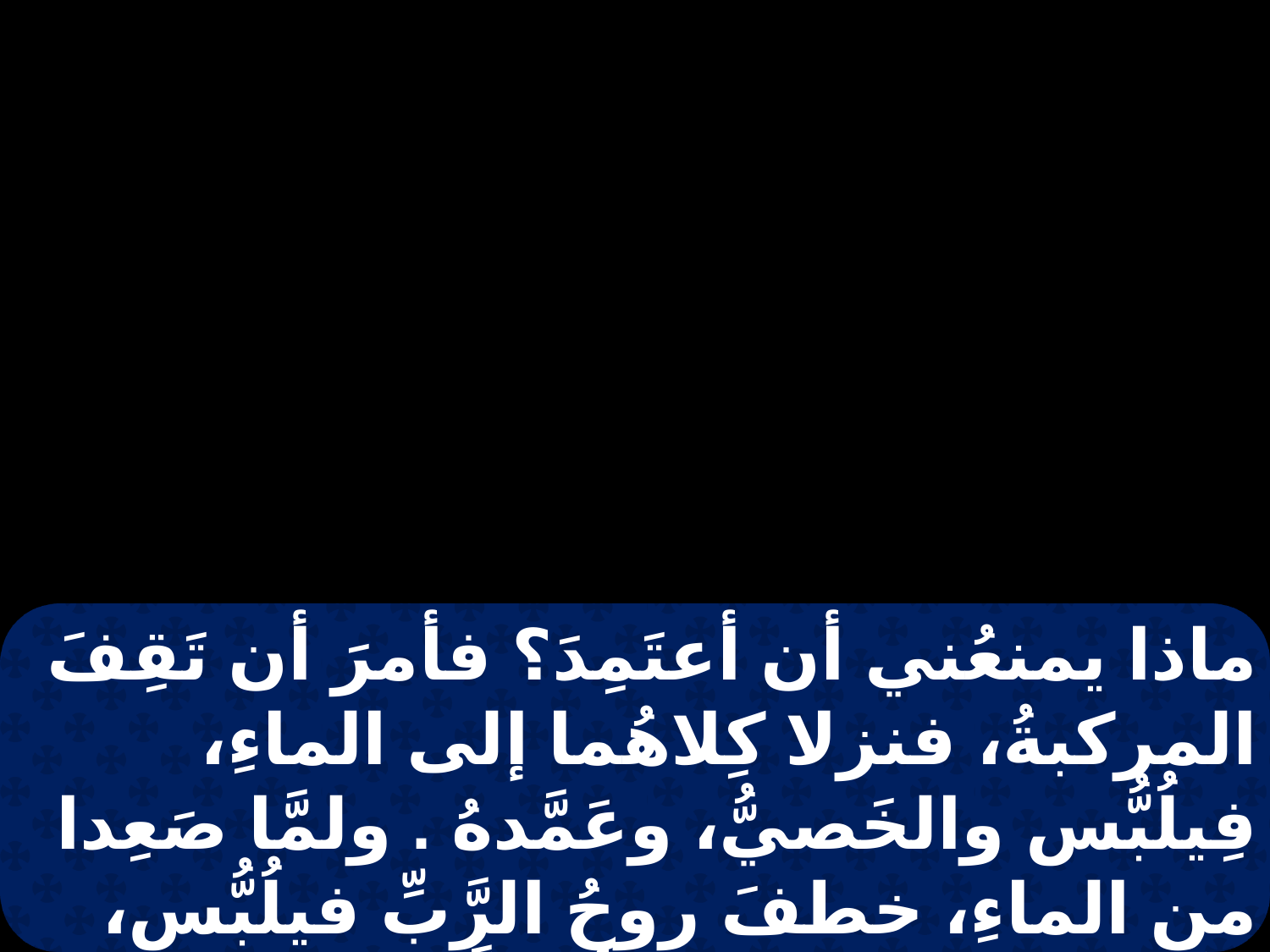

ماذا يمنعُني أن أعتَمِدَ؟ فأمرَ أن تَقِفَ المركبةُ، فنزلا كِلاهُما إلى الماءِ، فِيلُبُّس والخَصيُّ، وعَمَّدهُ . ولمَّا صَعِدا من الماءِ، خطفَ روحُ الرَّبِّ فيلُبُّس، فلَم يُبصرهُ الخَصيُّ أيضاً،  وذهبَ في طريقهِ فرحاً.